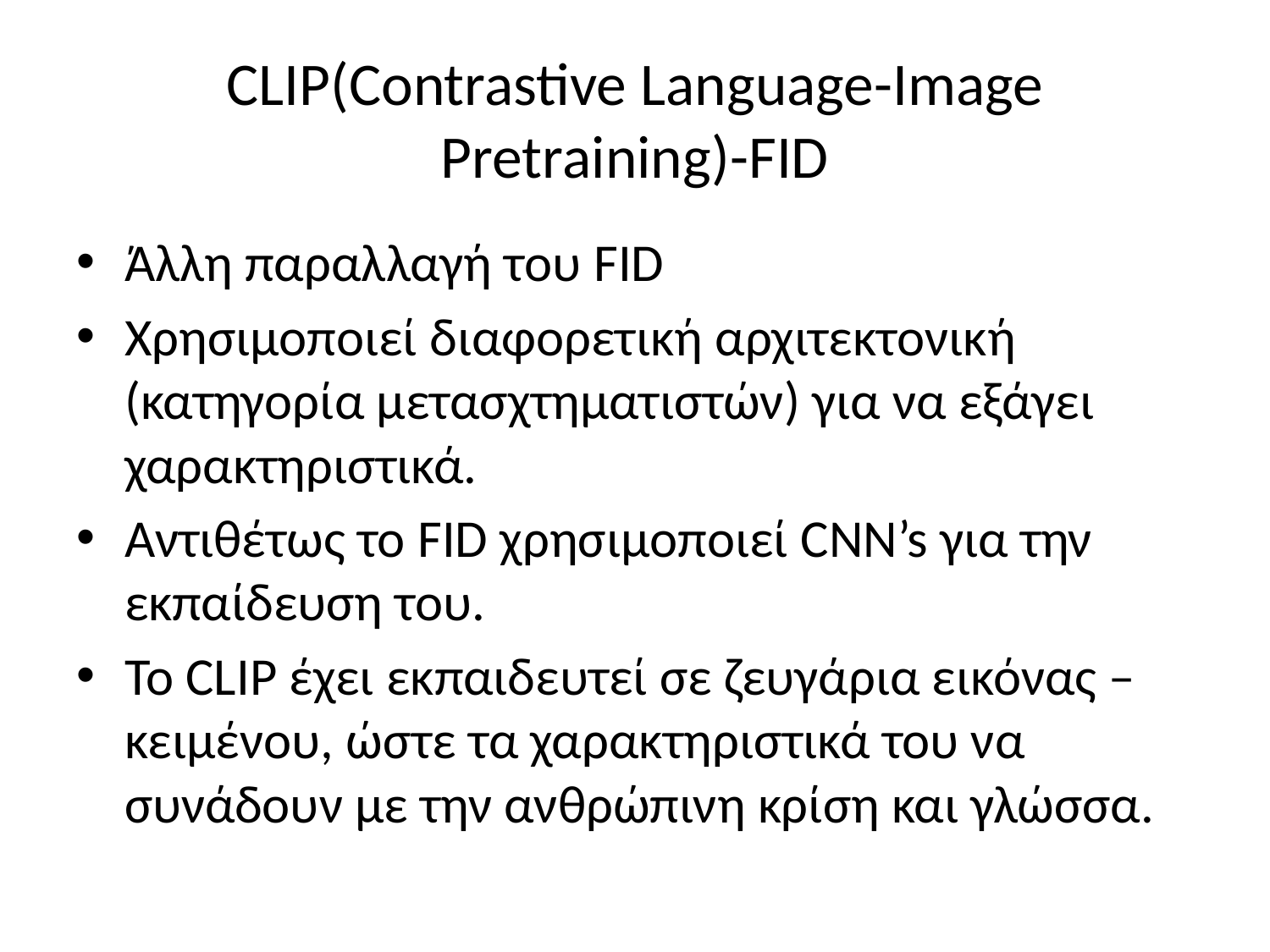

# CLIP(Contrastive Language-Image Pretraining)-FID
Άλλη παραλλαγή του FID
Χρησιμοποιεί διαφορετική αρχιτεκτονική (κατηγορία μετασχτηματιστών) για να εξάγει χαρακτηριστικά.
Αντιθέτως το FID χρησιμοποιεί CNN’s για την εκπαίδευση του.
Το CLIP έχει εκπαιδευτεί σε ζευγάρια εικόνας – κειμένου, ώστε τα χαρακτηριστικά του να συνάδουν με την ανθρώπινη κρίση και γλώσσα.